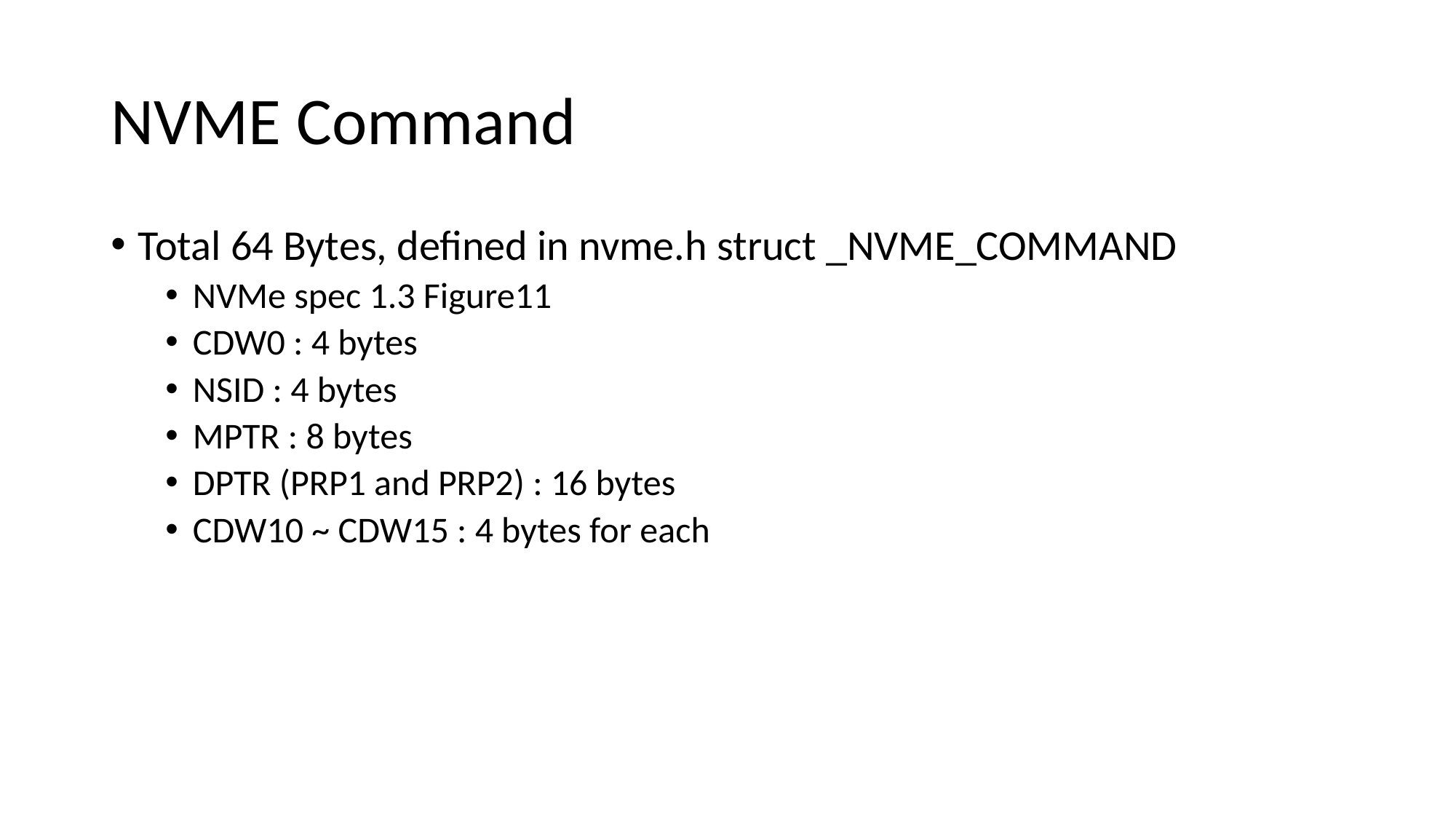

# NVME Command
Total 64 Bytes, defined in nvme.h struct _NVME_COMMAND
NVMe spec 1.3 Figure11
CDW0 : 4 bytes
NSID : 4 bytes
MPTR : 8 bytes
DPTR (PRP1 and PRP2) : 16 bytes
CDW10 ~ CDW15 : 4 bytes for each